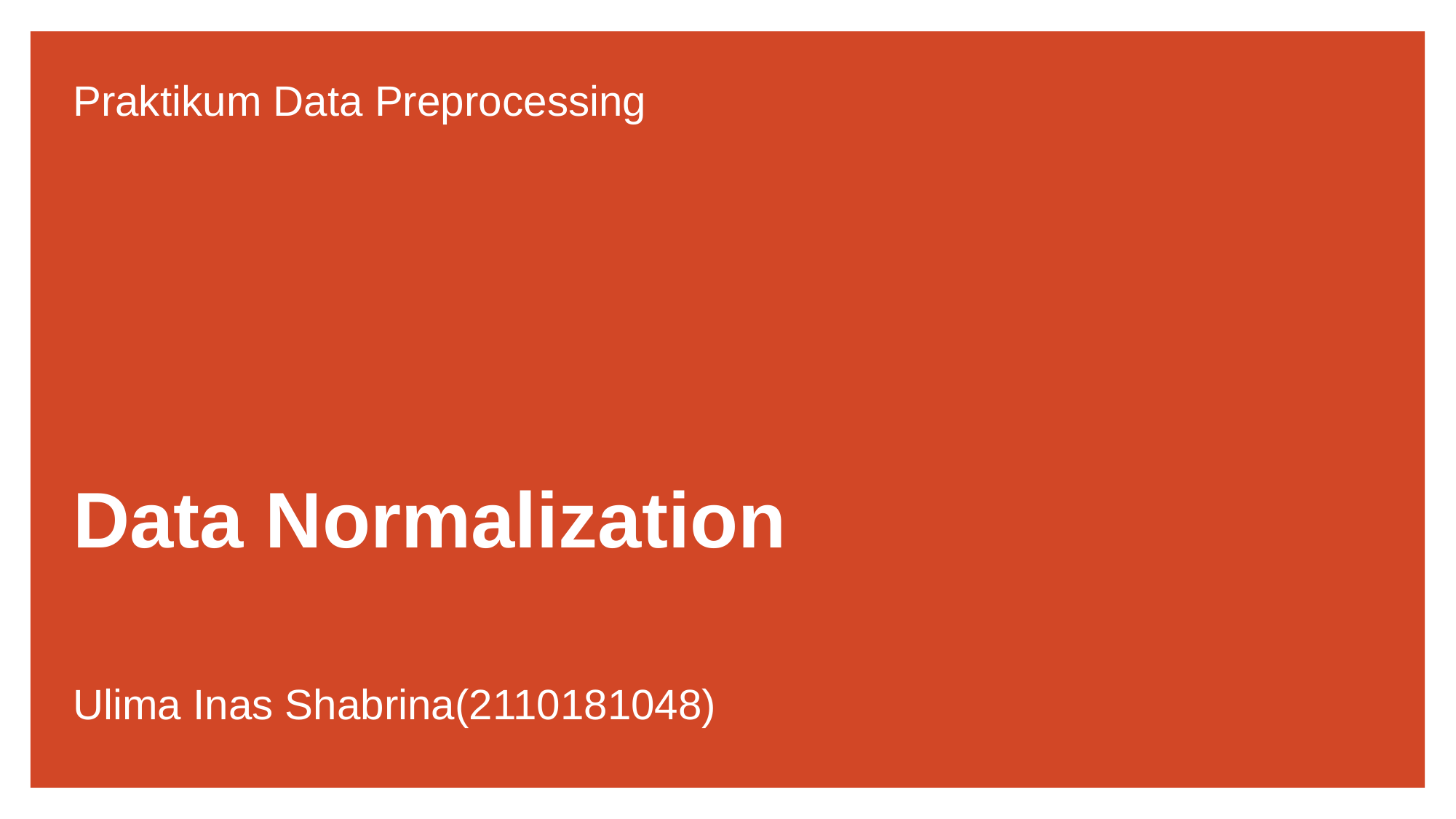

# Praktikum Data Preprocessing
Data Normalization
Ulima Inas Shabrina(2110181048)